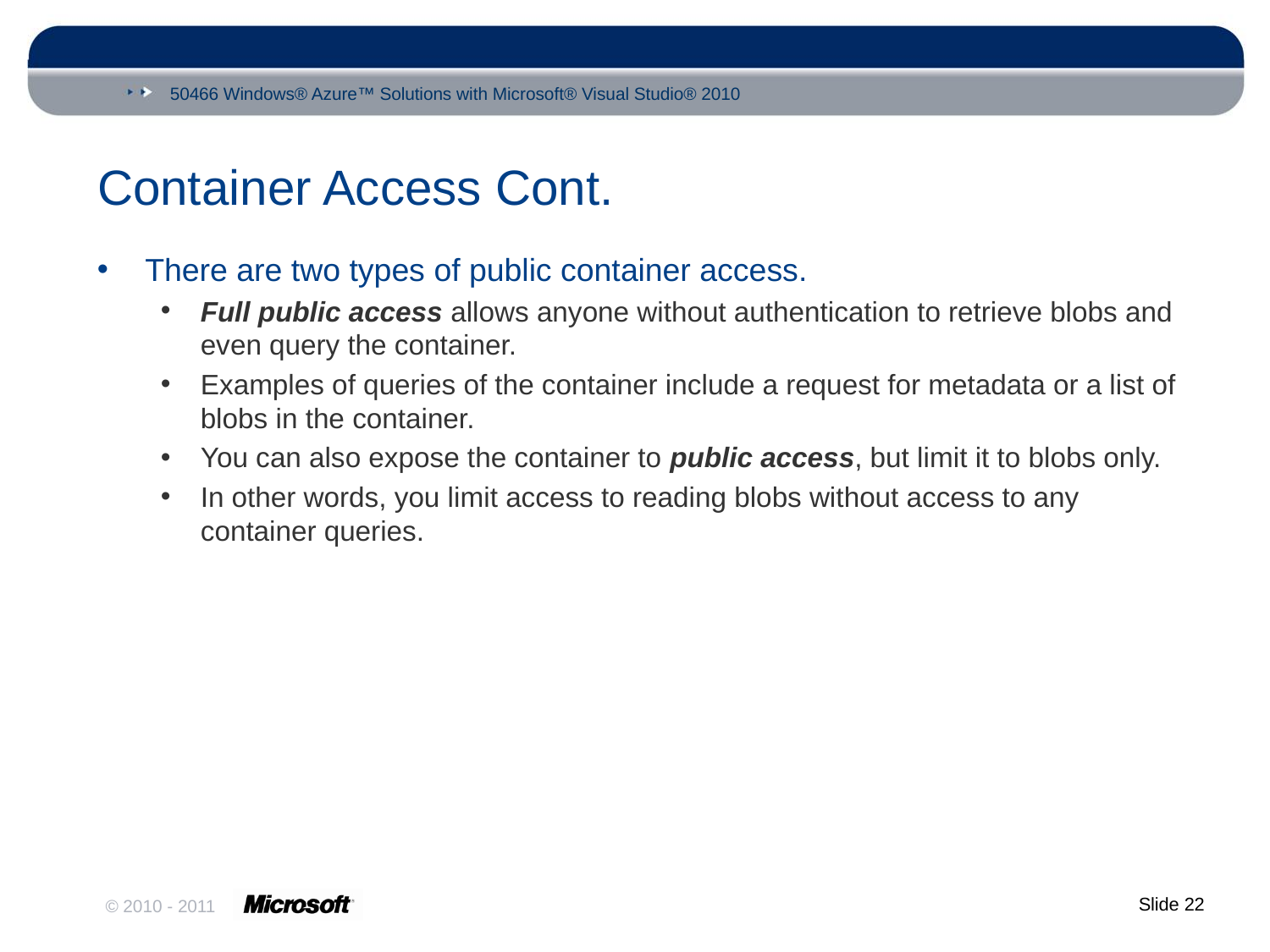

# Container Access Cont.
There are two types of public container access.
Full public access allows anyone without authentication to retrieve blobs and even query the container.
Examples of queries of the container include a request for metadata or a list of blobs in the container.
You can also expose the container to public access, but limit it to blobs only.
In other words, you limit access to reading blobs without access to any container queries.